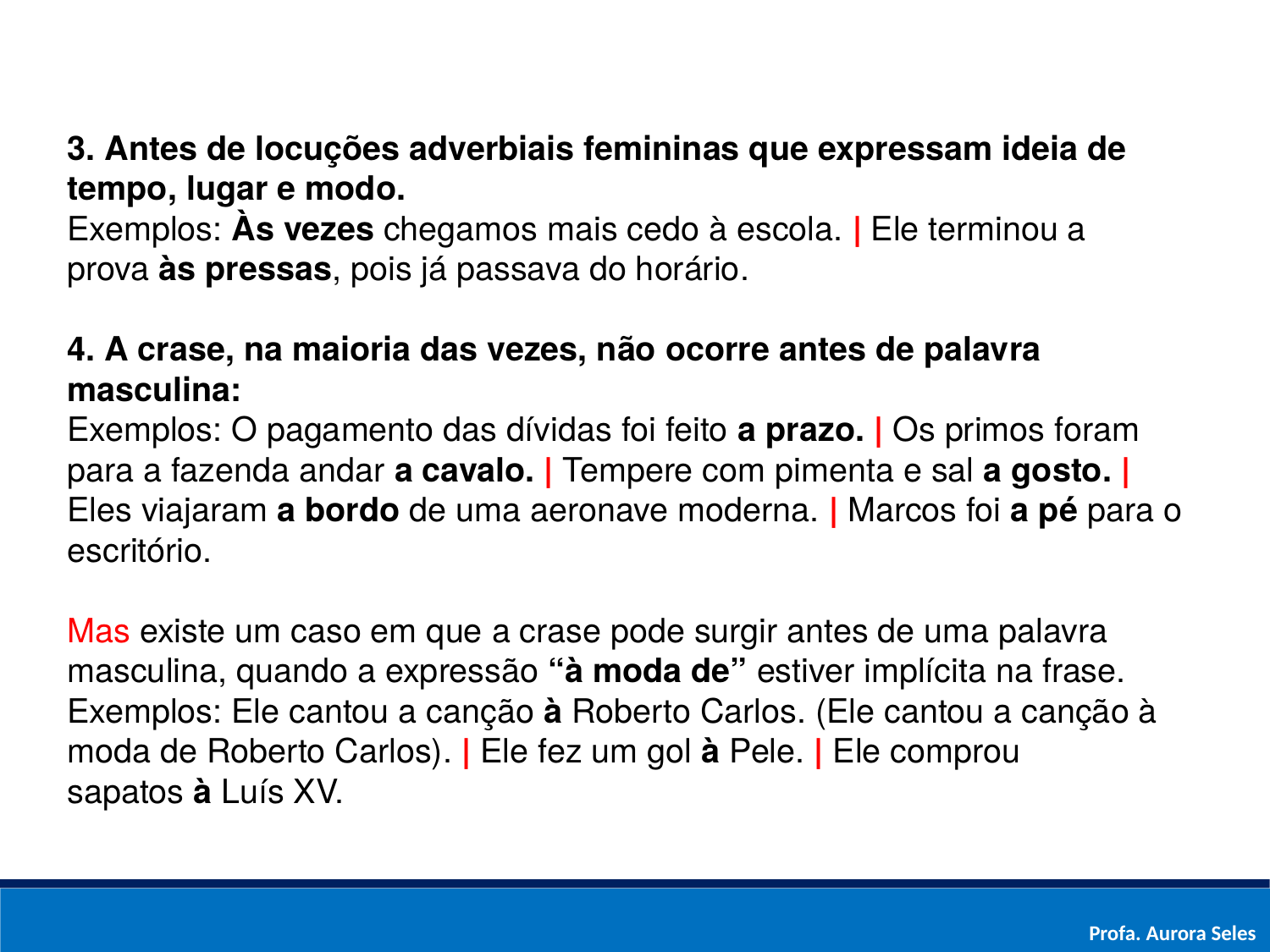

3. Antes de locuções adverbiais femininas que expressam ideia de
tempo, lugar e modo.
Exemplos: Às vezes chegamos mais cedo à escola. | Ele terminou a prova às pressas, pois já passava do horário.

4. A crase, na maioria das vezes, não ocorre antes de palavra masculina:
Exemplos: O pagamento das dívidas foi feito a prazo. | Os primos foram para a fazenda andar a cavalo. | Tempere com pimenta e sal a gosto. | Eles viajaram a bordo de uma aeronave moderna. | Marcos foi a pé para o escritório.

Mas existe um caso em que a crase pode surgir antes de uma palavra masculina, quando a expressão “à moda de” estiver implícita na frase. Exemplos: Ele cantou a canção à Roberto Carlos. (Ele cantou a canção à moda de Roberto Carlos). | Ele fez um gol à Pele. | Ele comprou sapatos à Luís XV.

Profa. Aurora Seles